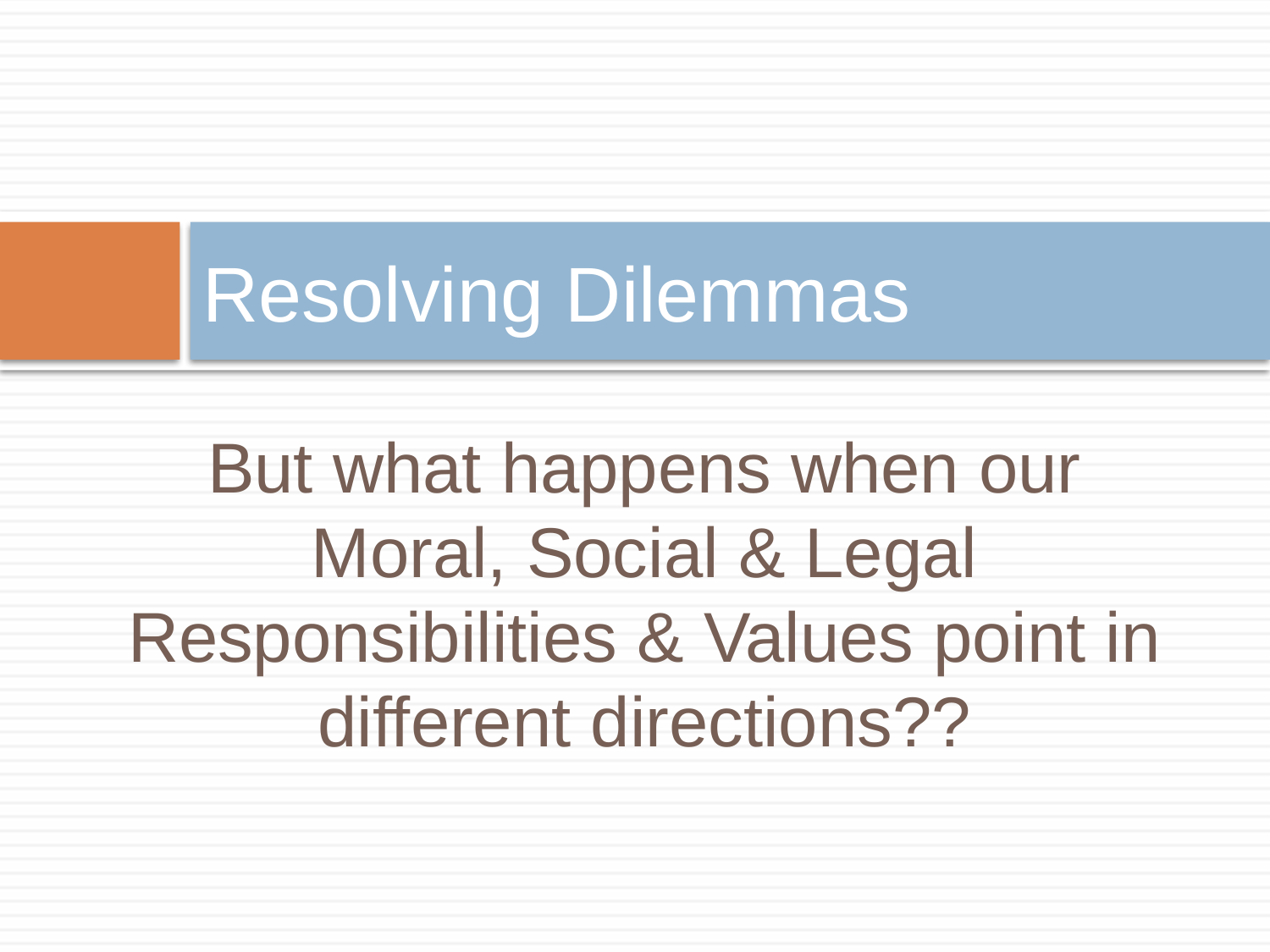

# Resolving Dilemmas
But what happens when our Moral, Social & Legal Responsibilities & Values point in different directions??